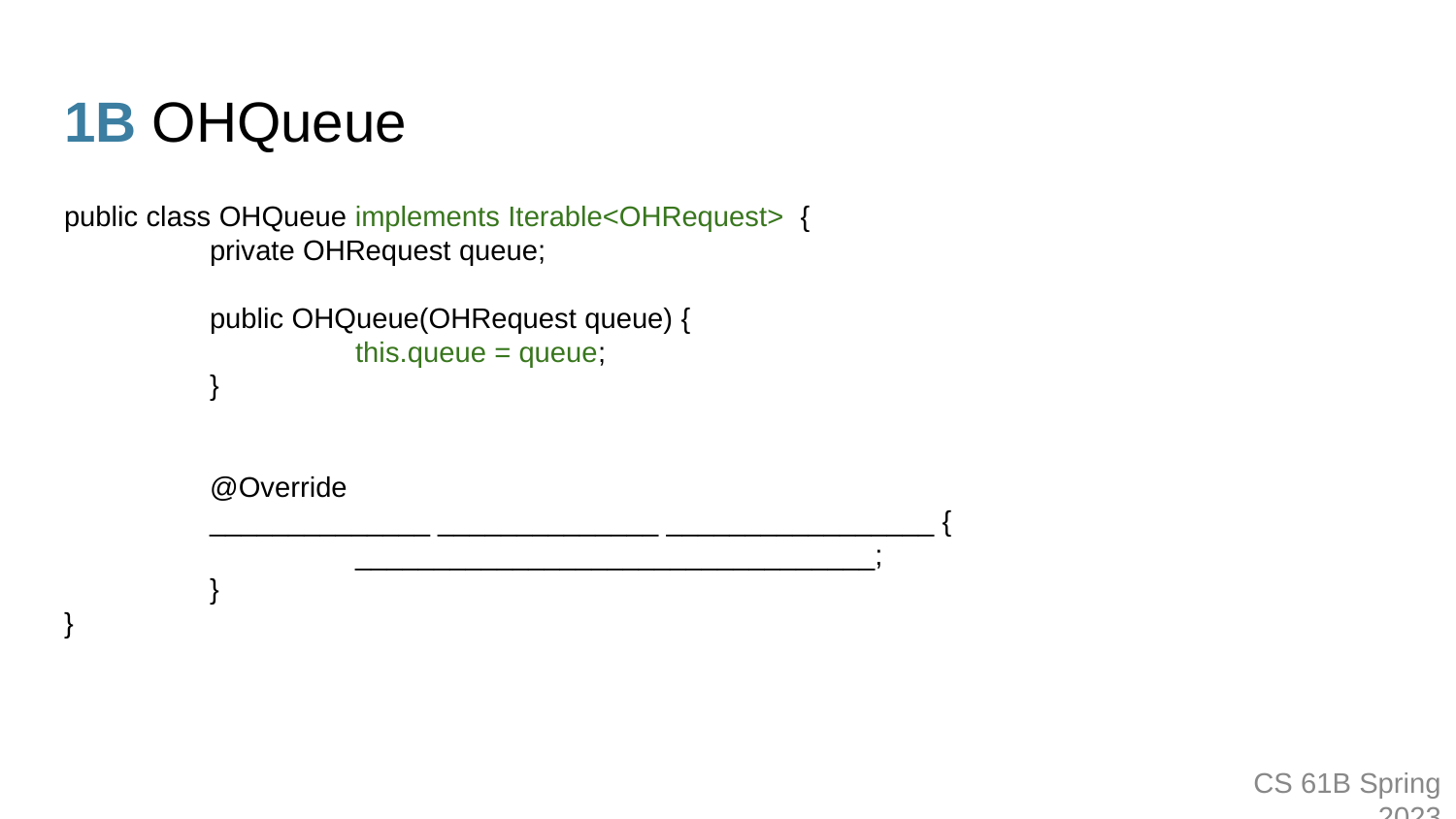

# 1B OHQueue
public class OHQueue implements Iterable<OHRequest>  {
	private OHRequest queue;

	public OHQueue(OHRequest queue) {
		this.queue = queue;
	}

	@Override
	______________ ______________ _________________ {
		_________________________________;
	}
}

}